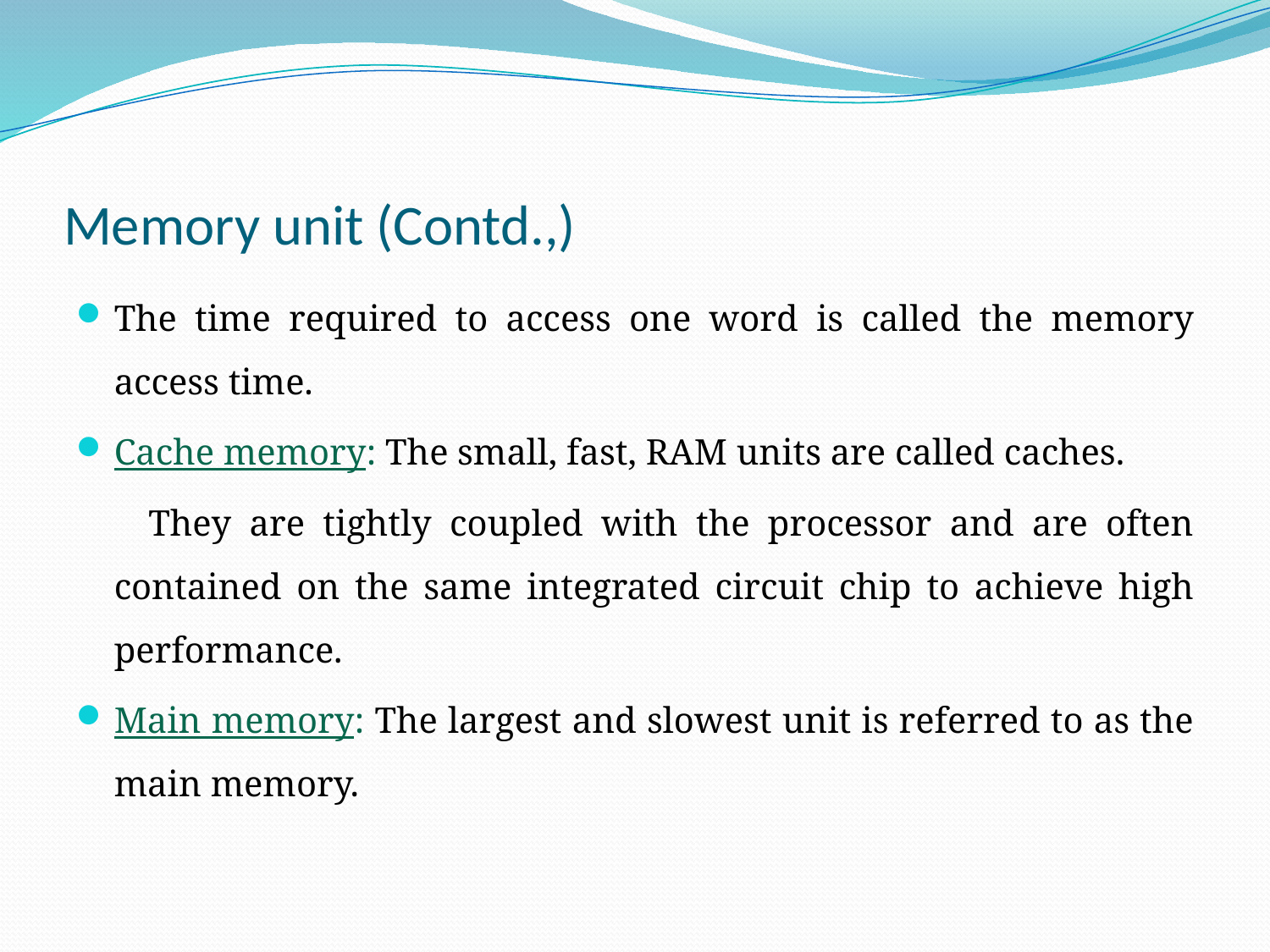

# Memory unit (Contd.,)
The time required to access one word is called the memory access time.
Cache memory: The small, fast, RAM units are called caches.
    They are tightly coupled with the processor and are often contained on the same integrated circuit chip to achieve high performance.
Main memory: The largest and slowest unit is referred to as the main memory.